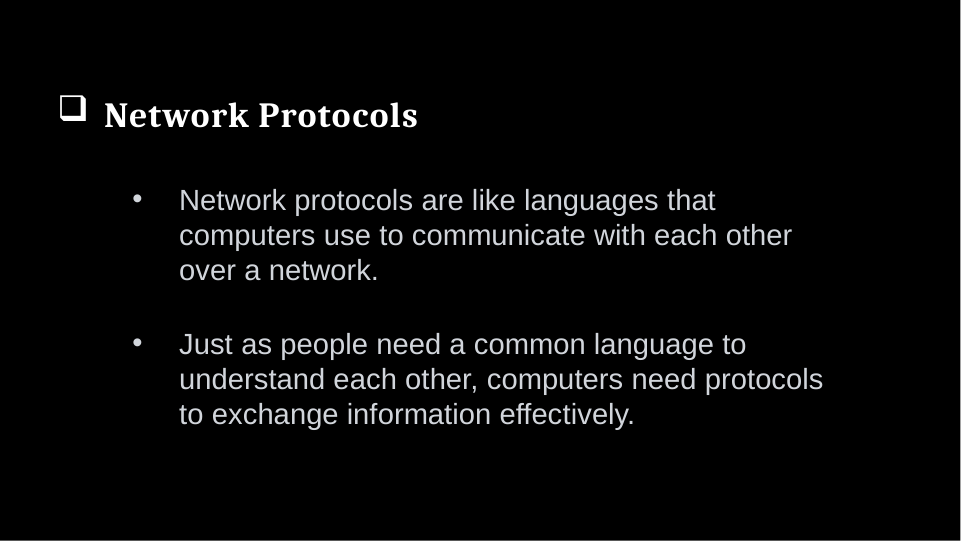

Confidentiality
Integrity
Availability
Authentication
Authorization
Encryption
Accountability and Auditing
Incident Response and Recovery

Network Protocols

Network protocols are like languages that computers use to communicate with each other over a network.

Just as people need a common language to understand each other, computers need protocols to exchange information effectively.